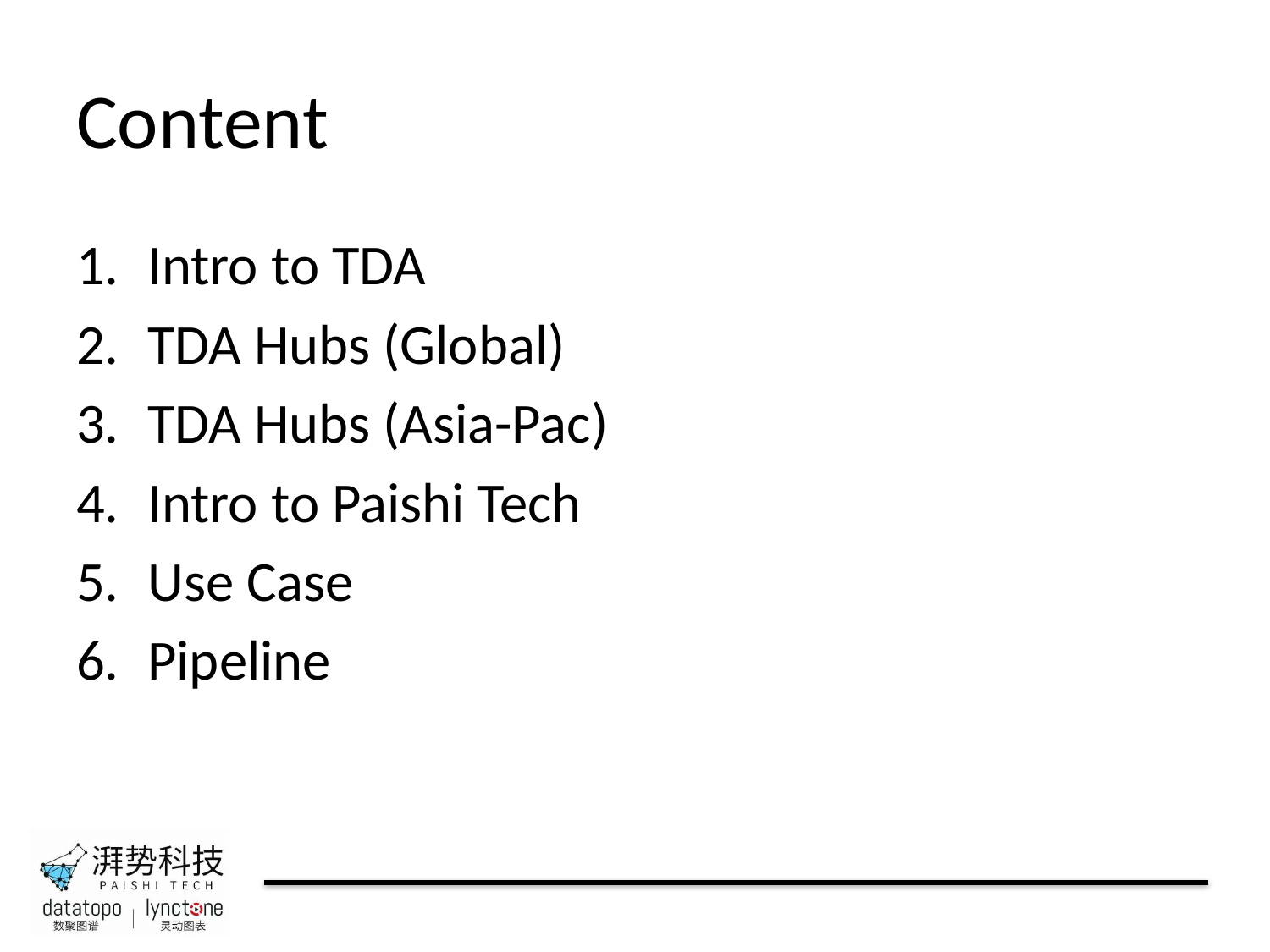

# Content
Intro to TDA
TDA Hubs (Global)
TDA Hubs (Asia-Pac)
Intro to Paishi Tech
Use Case
Pipeline